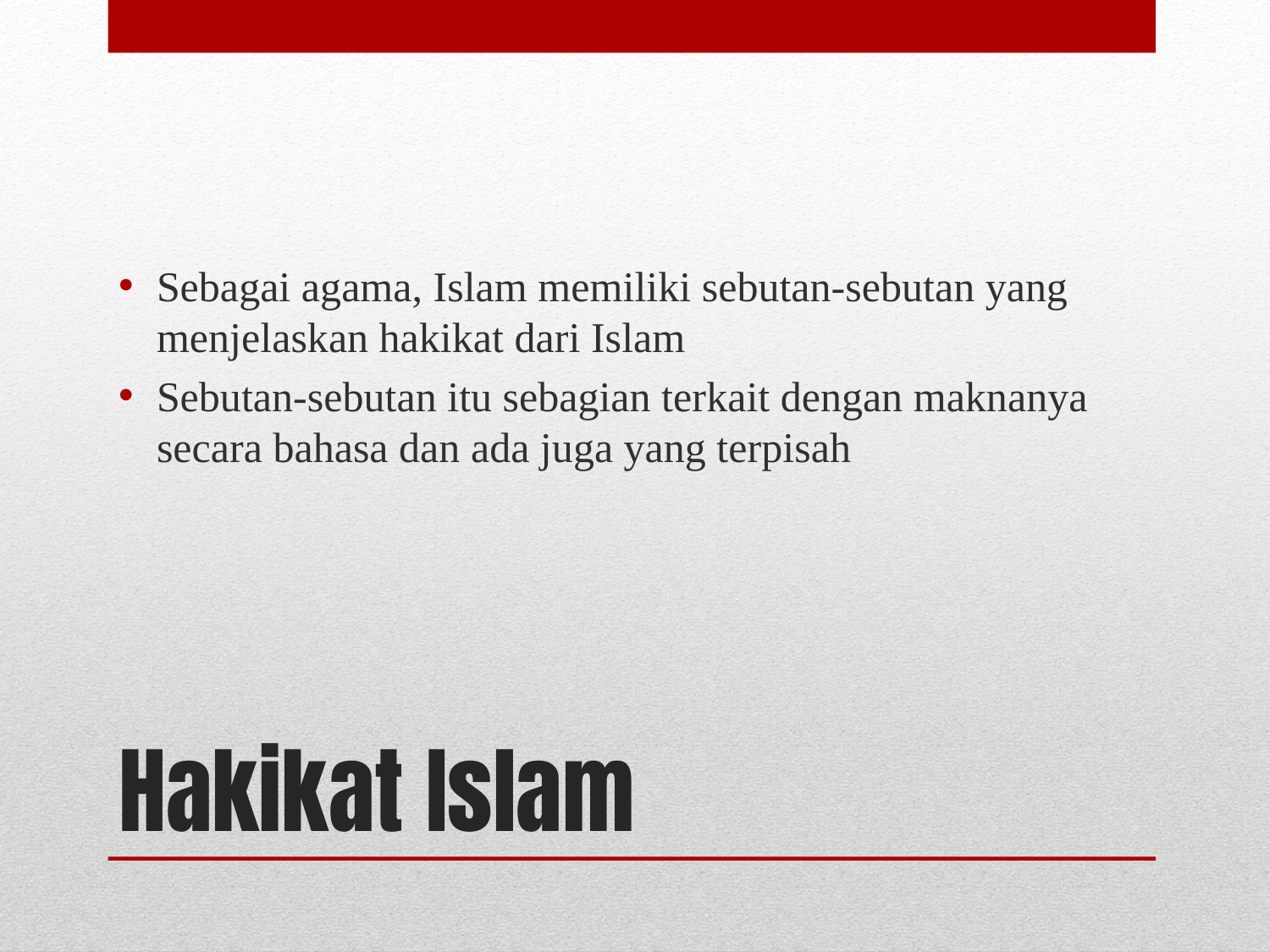

Sebagai agama, Islam memiliki sebutan-sebutan yang menjelaskan hakikat dari Islam
Sebutan-sebutan itu sebagian terkait dengan maknanya secara bahasa dan ada juga yang terpisah
# Hakikat Islam